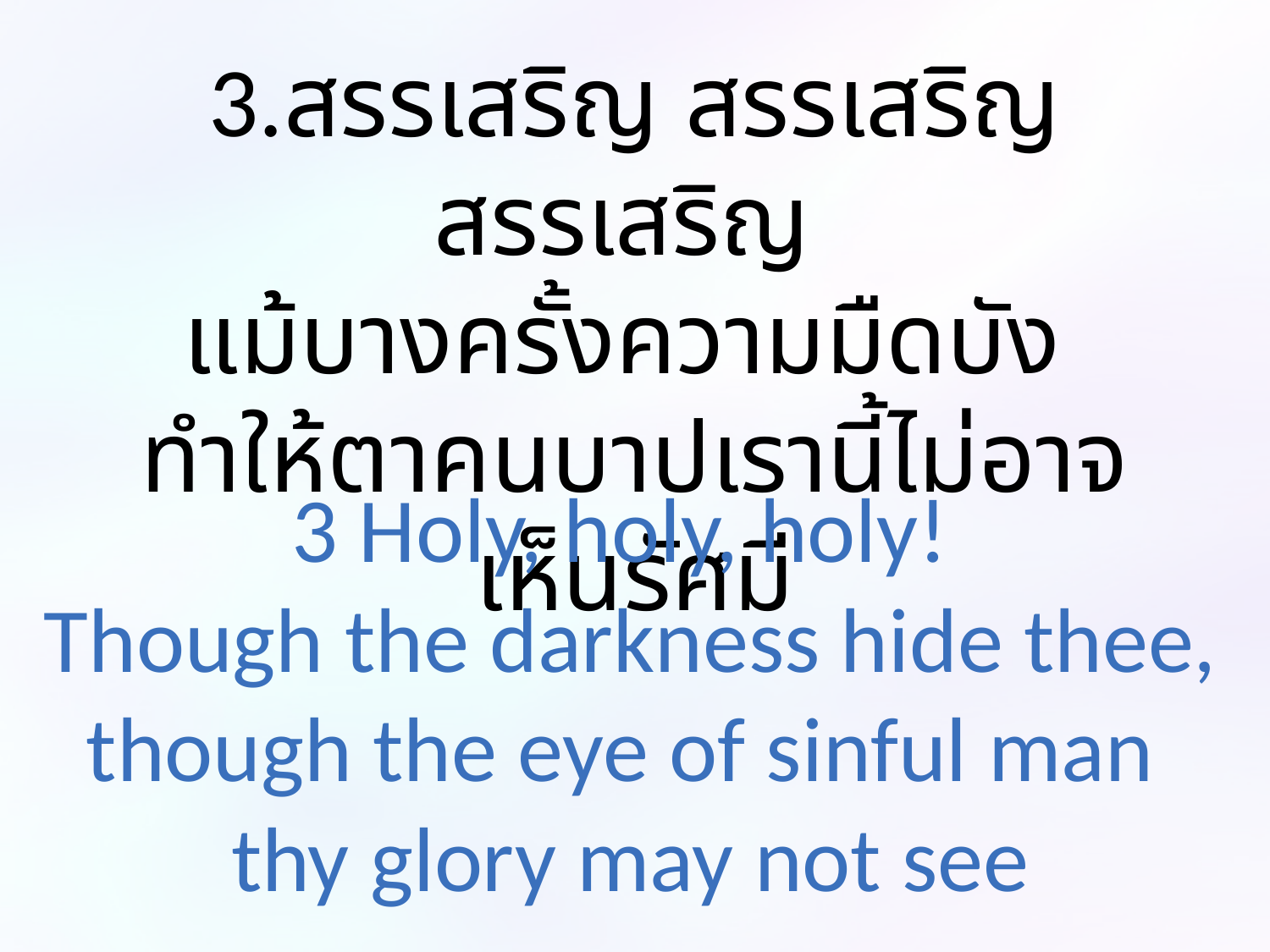

3.สรรเสริญ สรรเสริญ สรรเสริญ
แม้บางครั้งความมืดบัง
ทำให้ตาคนบาปเรานี้ไม่อาจเห็นรัศมี
3 Holy, holy, holy!
Though the darkness hide thee,
though the eye of sinful man
thy glory may not see